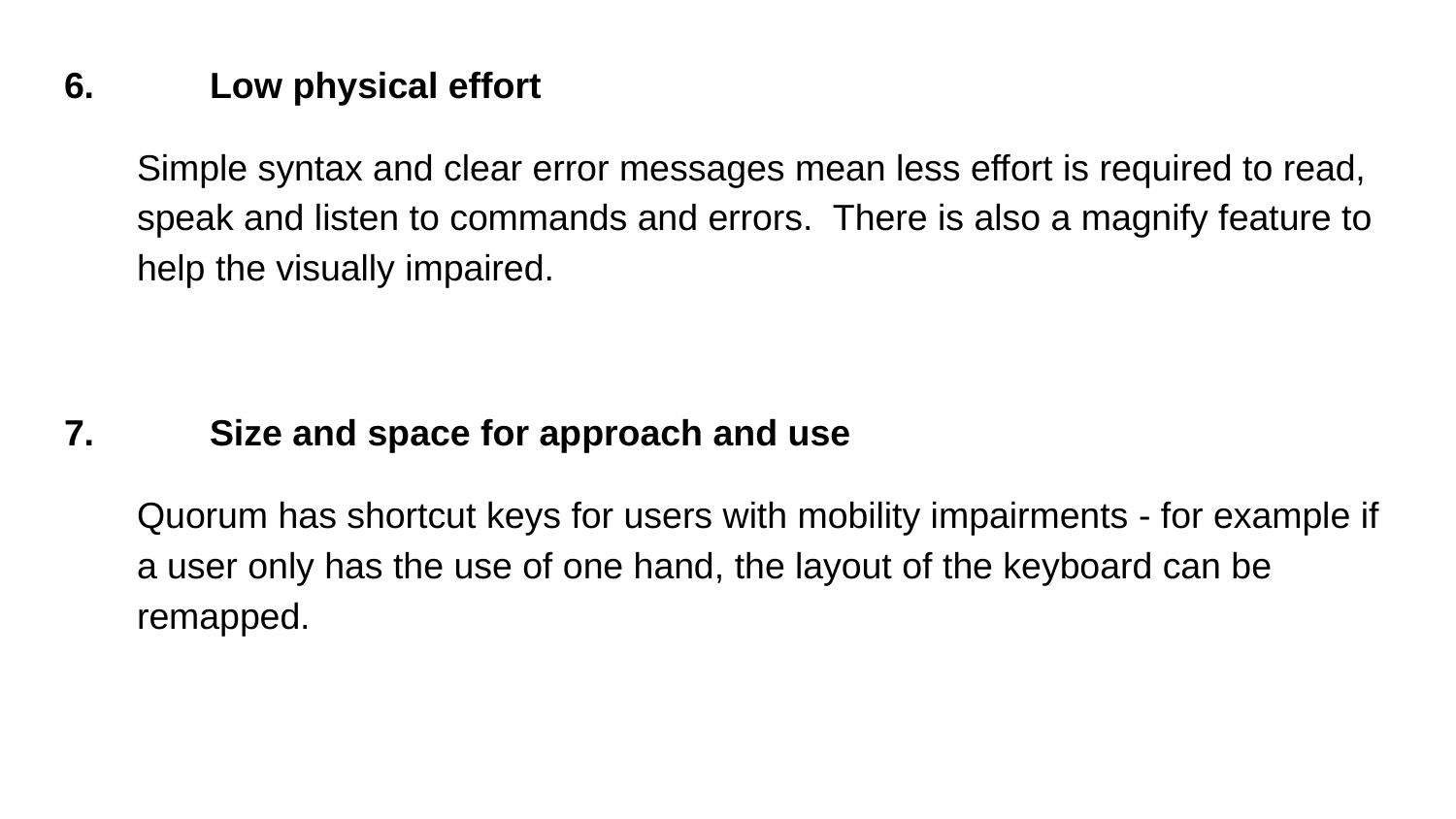

6.	Low physical effort
Simple syntax and clear error messages mean less effort is required to read, speak and listen to commands and errors.  There is also a magnify feature to help the visually impaired.

7.	Size and space for approach and use
Quorum has shortcut keys for users with mobility impairments - for example if a user only has the use of one hand, the layout of the keyboard can be remapped.